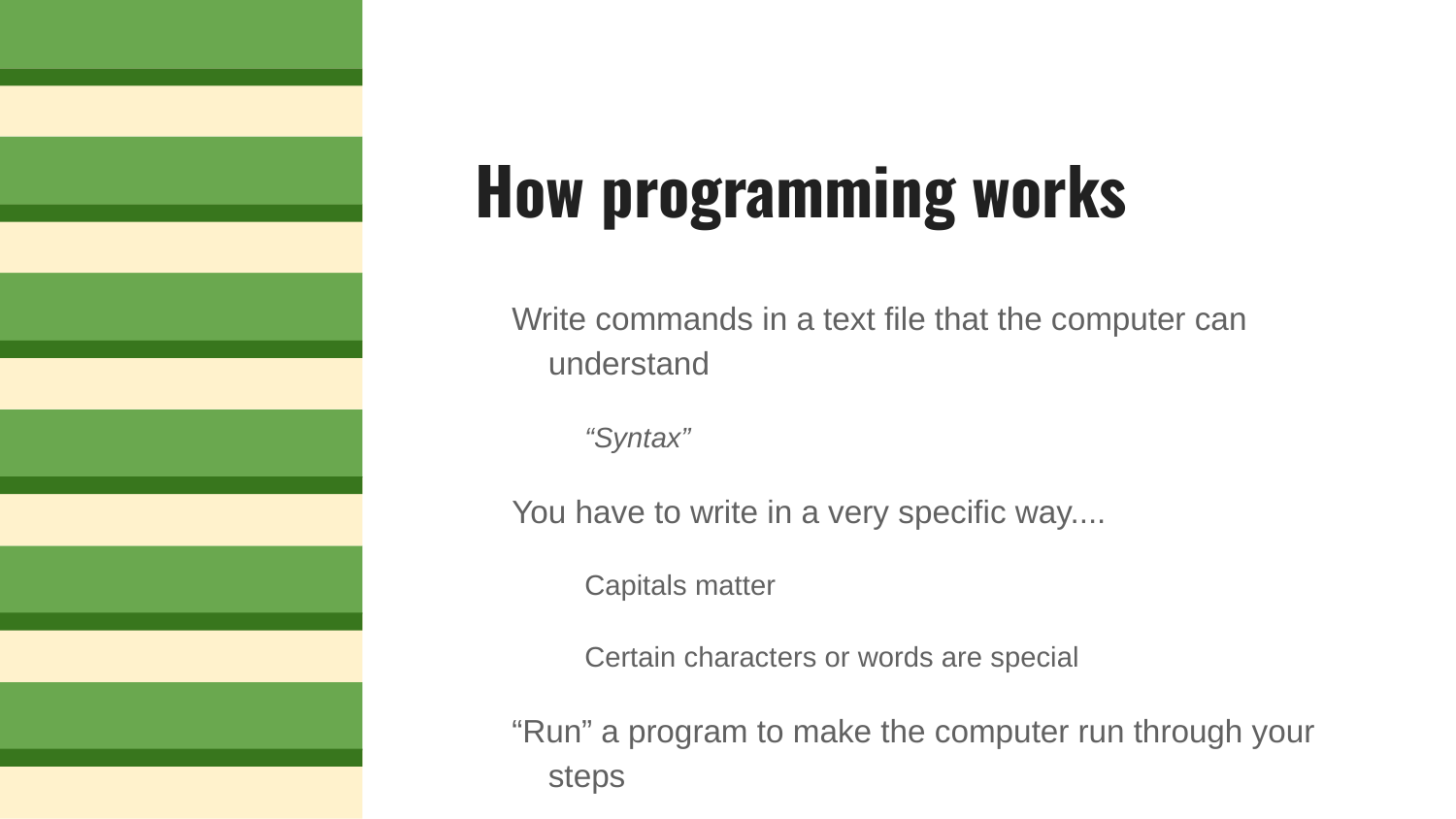

# How programming works
Write commands in a text file that the computer can understand
“Syntax”
You have to write in a very specific way....
Capitals matter
Certain characters or words are special
“Run” a program to make the computer run through your steps